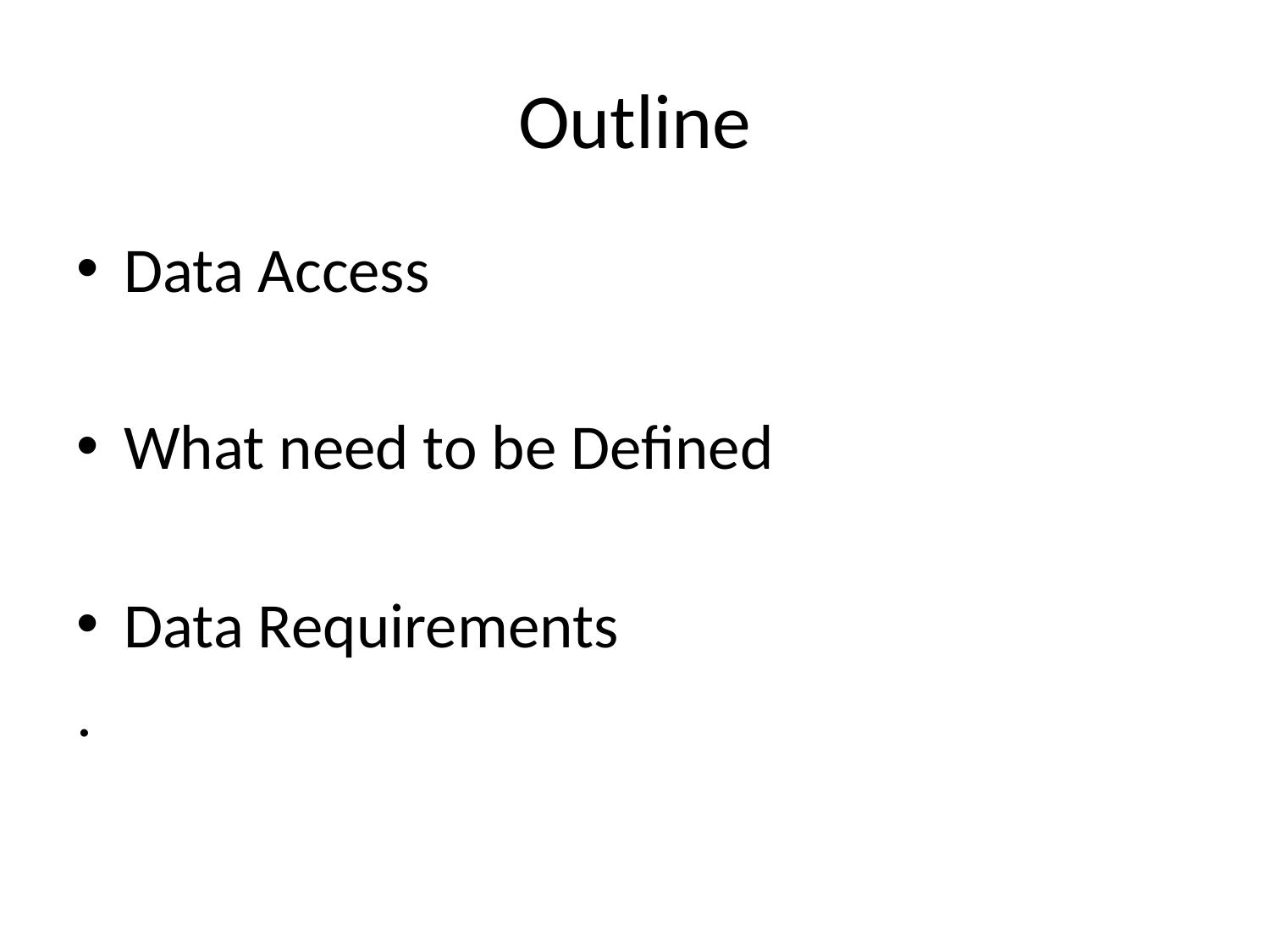

# Outline
Data Access

What need to be Defined

Data Requirements
.